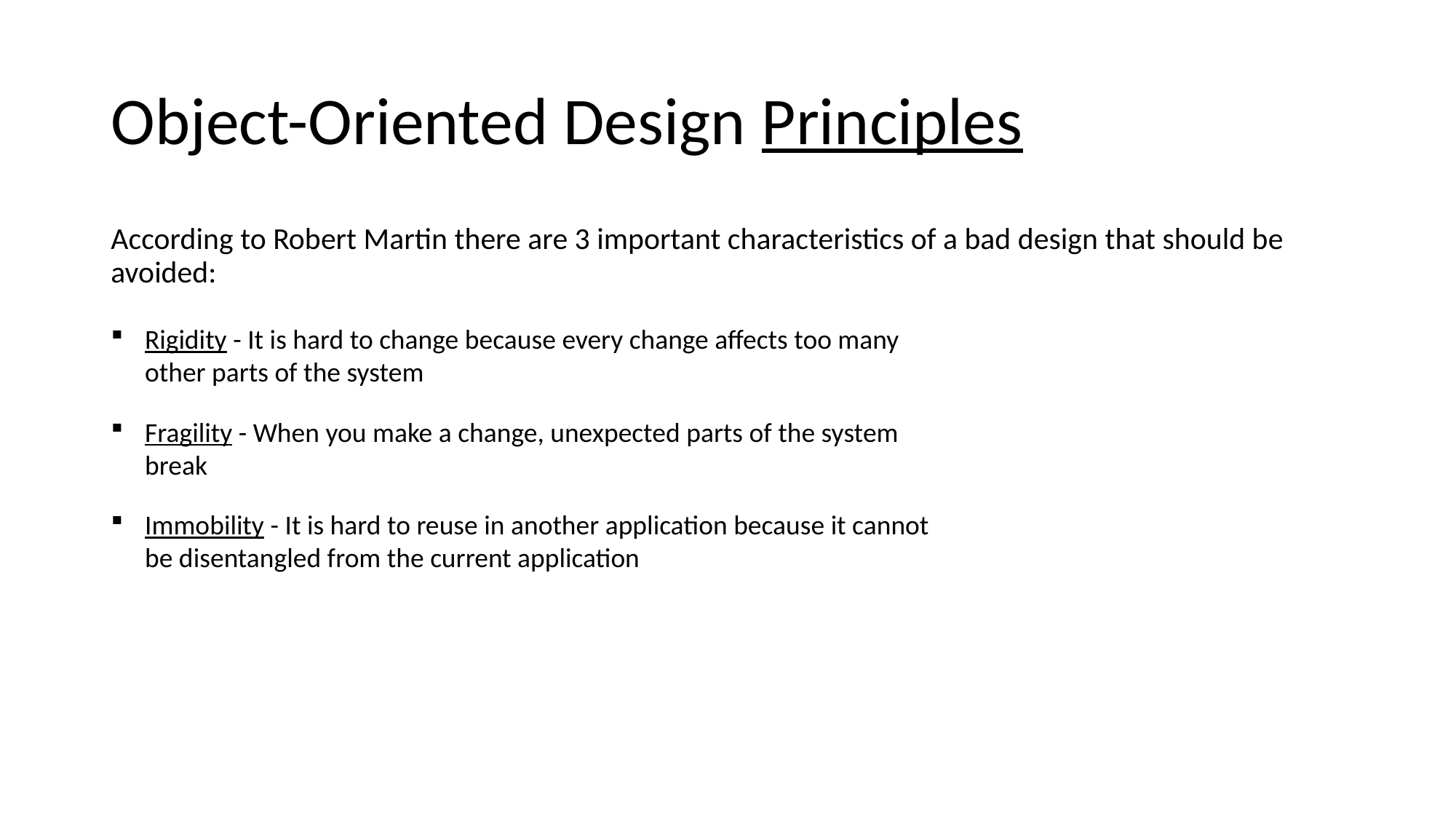

# Object-Oriented Design Principles
According to Robert Martin there are 3 important characteristics of a bad design that should be avoided:

Rigidity - It is hard to change because every change affects too many other parts of the system
Fragility - When you make a change, unexpected parts of the system break
Immobility - It is hard to reuse in another application because it cannot be disentangled from the current application